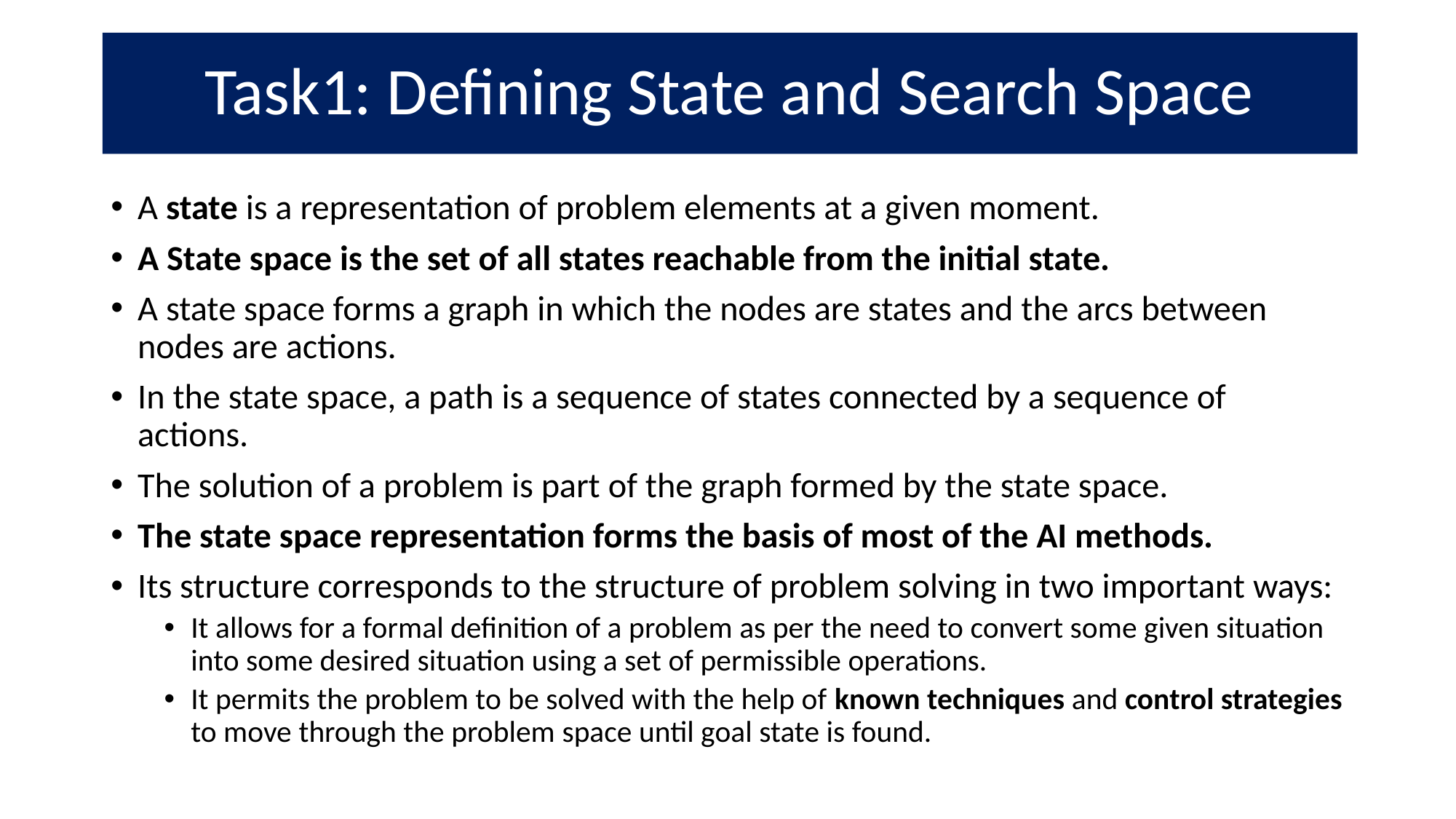

Task1: Defining State and Search Space
A state is a representation of problem elements at a given moment.
A State space is the set of all states reachable from the initial state.
A state space forms a graph in which the nodes are states and the arcs between nodes are actions.
In the state space, a path is a sequence of states connected by a sequence of actions.
The solution of a problem is part of the graph formed by the state space.
The state space representation forms the basis of most of the AI methods.
Its structure corresponds to the structure of problem solving in two important ways:
It allows for a formal definition of a problem as per the need to convert some given situation into some desired situation using a set of permissible operations.
It permits the problem to be solved with the help of known techniques and control strategies to move through the problem space until goal state is found.